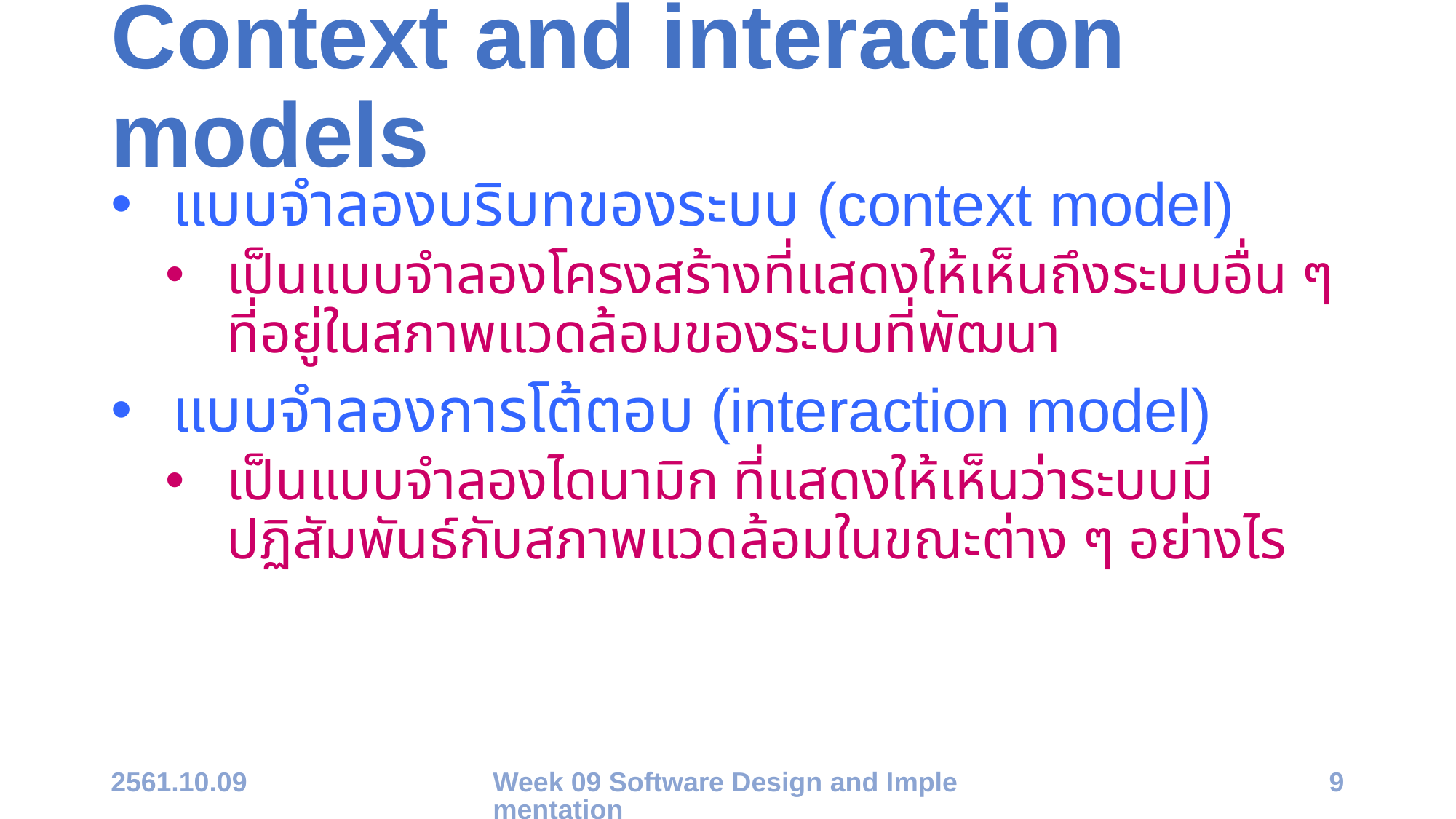

# Context and interaction models
แบบจำลองบริบทของระบบ (context model)
เป็นแบบจำลองโครงสร้างที่แสดงให้เห็นถึงระบบอื่น ๆ ที่อยู่ในสภาพแวดล้อมของระบบที่พัฒนา
แบบจำลองการโต้ตอบ (interaction model)
เป็นแบบจำลองไดนามิก ที่แสดงให้เห็นว่าระบบมีปฏิสัมพันธ์กับสภาพแวดล้อมในขณะต่าง ๆ อย่างไร
2561.10.09
Week 09 Software Design and Implementation
9